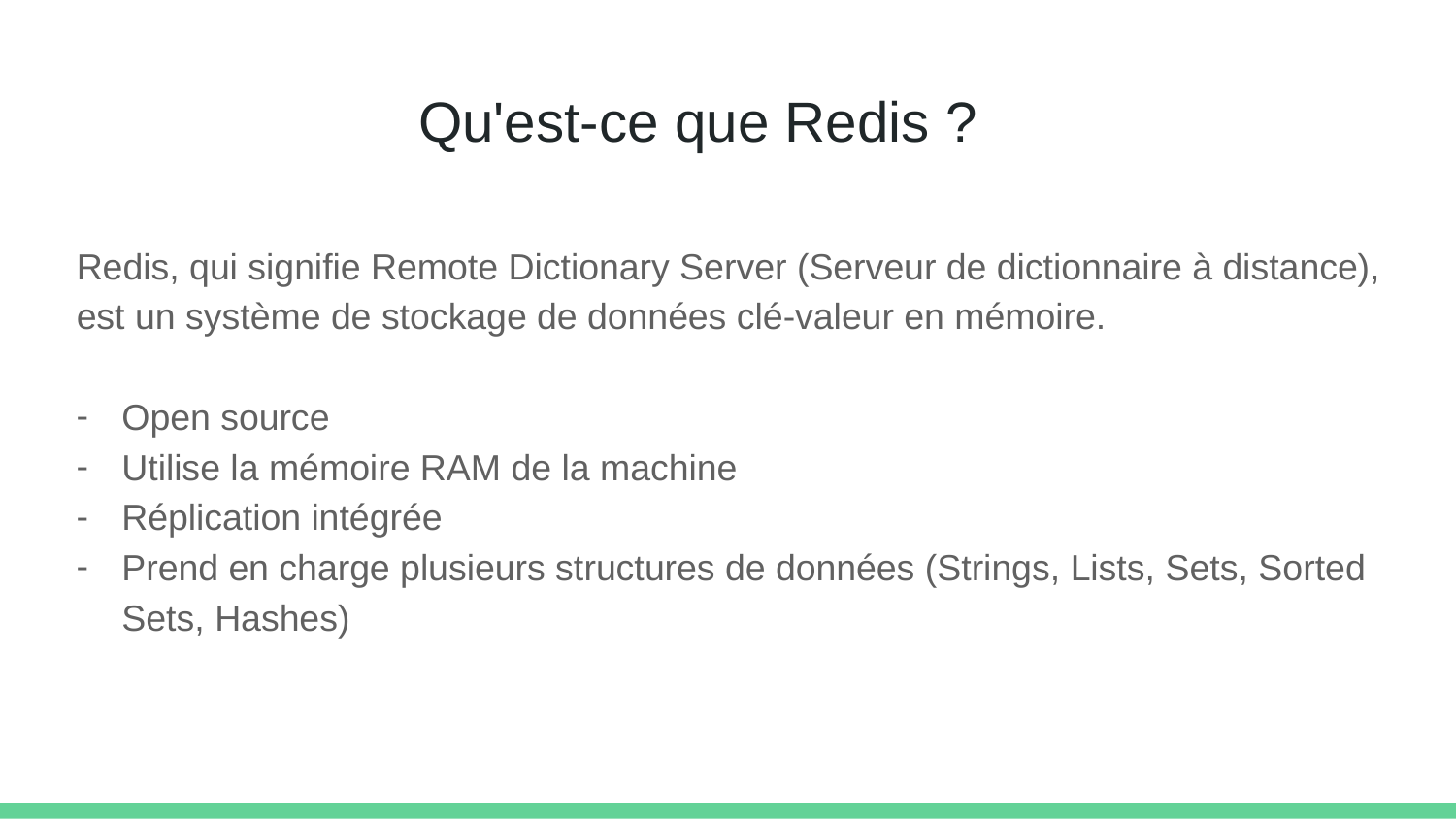

# Qu'est-ce que Redis ?
Redis, qui signifie Remote Dictionary Server (Serveur de dictionnaire à distance), est un système de stockage de données clé-valeur en mémoire.

Open source
Utilise la mémoire RAM de la machine
Réplication intégrée
Prend en charge plusieurs structures de données (Strings, Lists, Sets, Sorted Sets, Hashes)